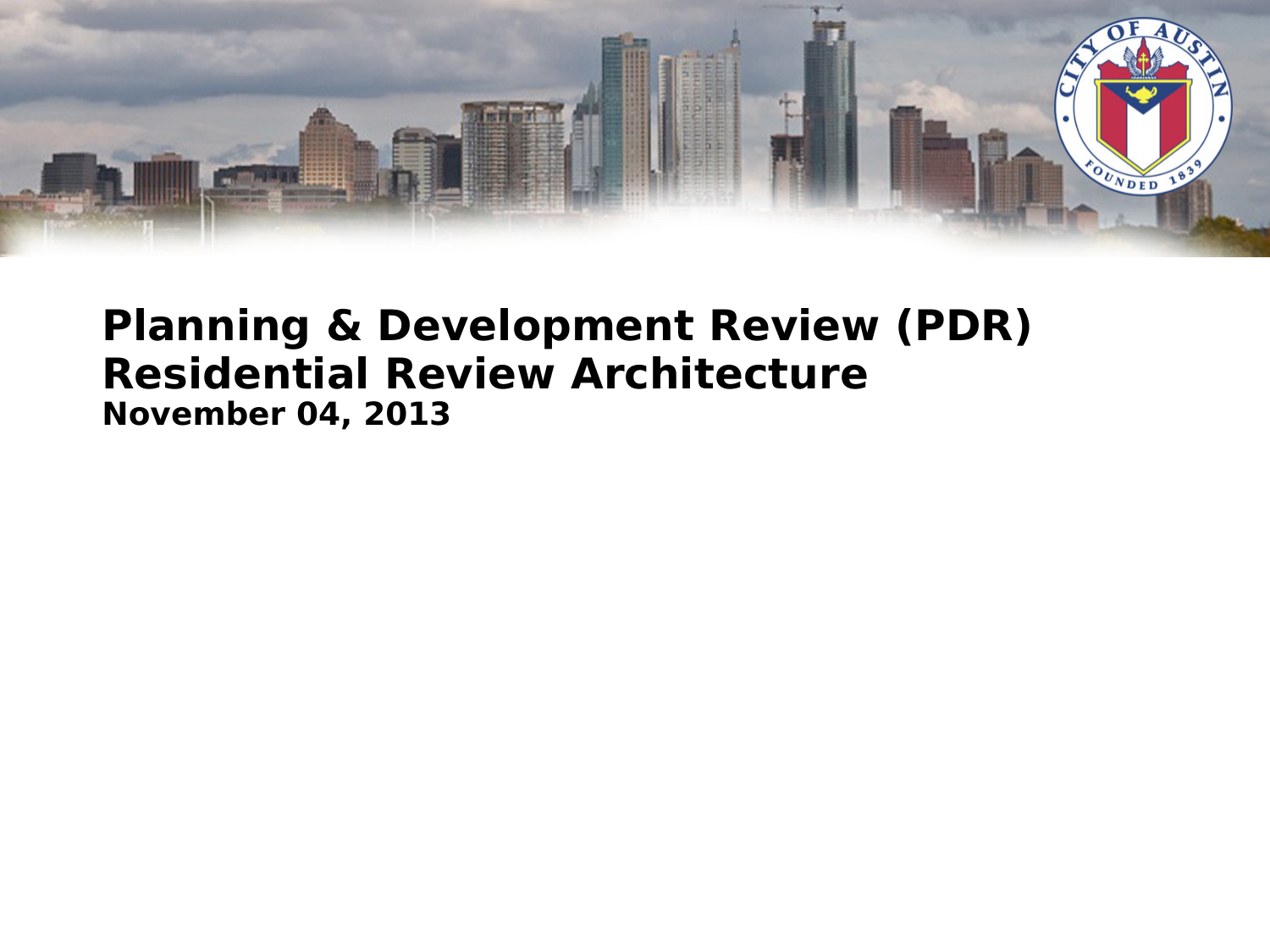

Planning & Development Review (PDR)
Residential Review Architecture		November 04, 2013
#